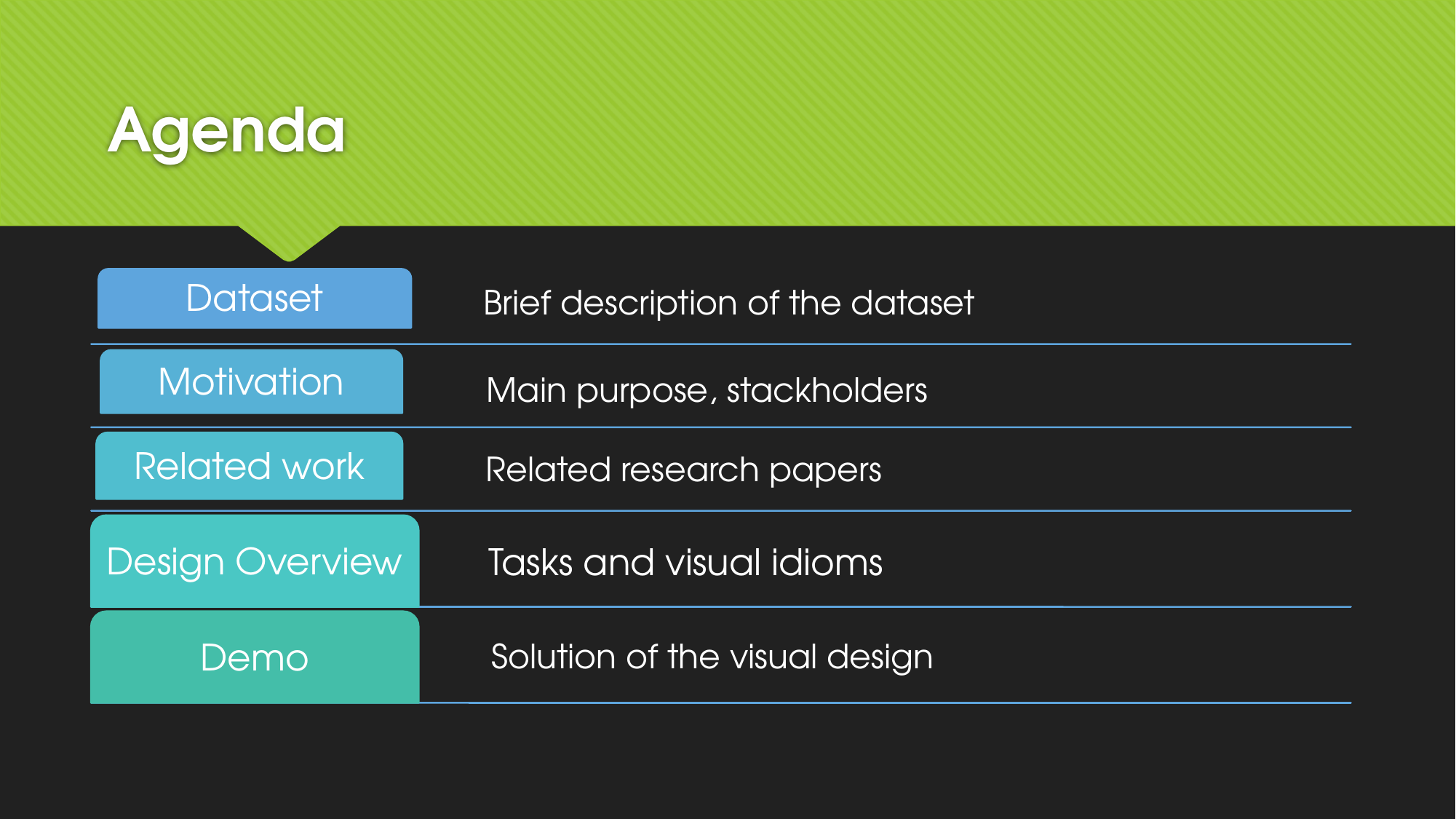

# Agenda
Brief description of the dataset
Dataset
Main purpose, stackholders
Motivation
Related research papers
Related work
Tasks and visual idioms
Design Overview
Solution of the visual design
Demo